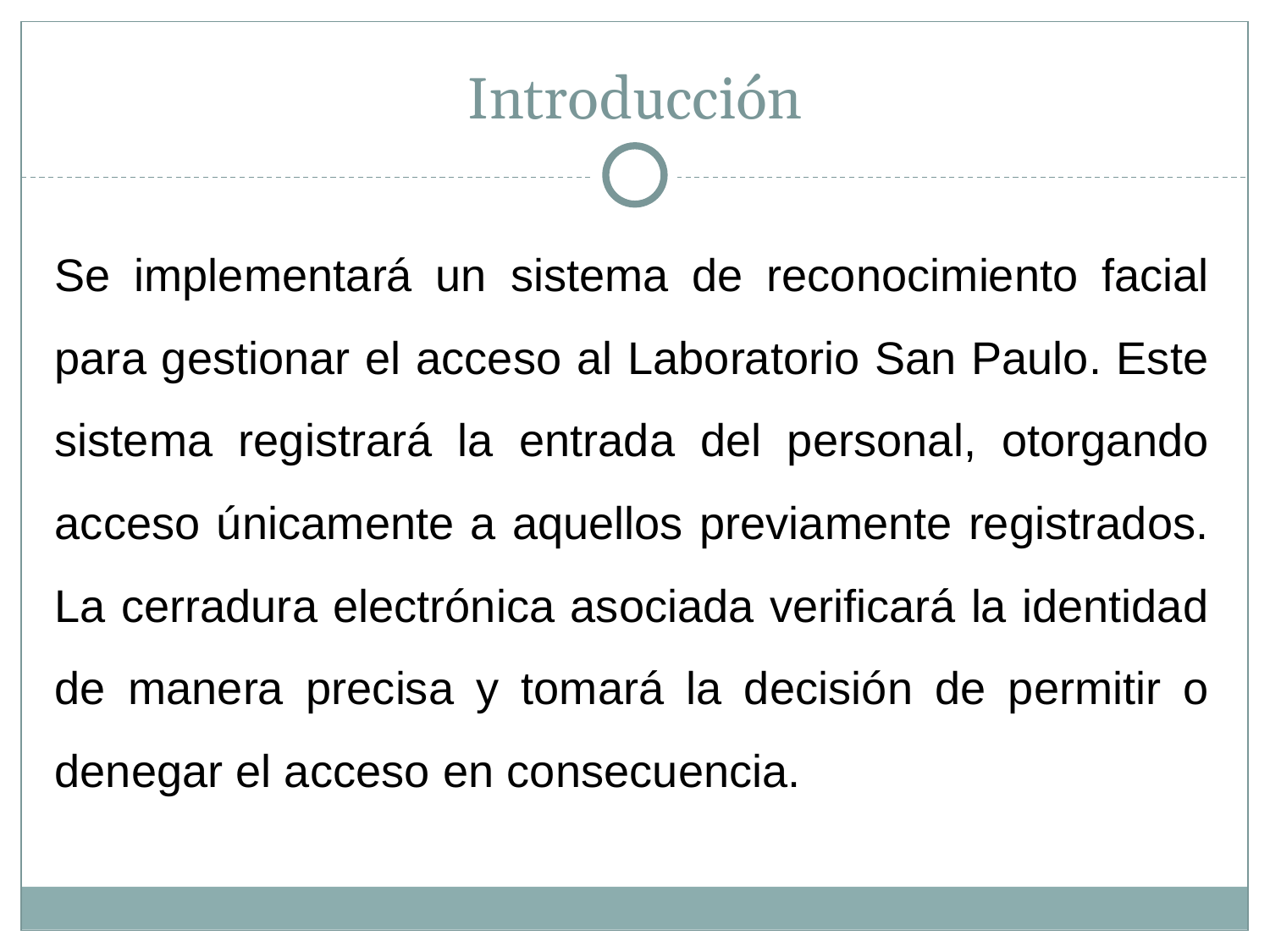

# Introducción
Se implementará un sistema de reconocimiento facial para gestionar el acceso al Laboratorio San Paulo. Este sistema registrará la entrada del personal, otorgando acceso únicamente a aquellos previamente registrados. La cerradura electrónica asociada verificará la identidad de manera precisa y tomará la decisión de permitir o denegar el acceso en consecuencia.